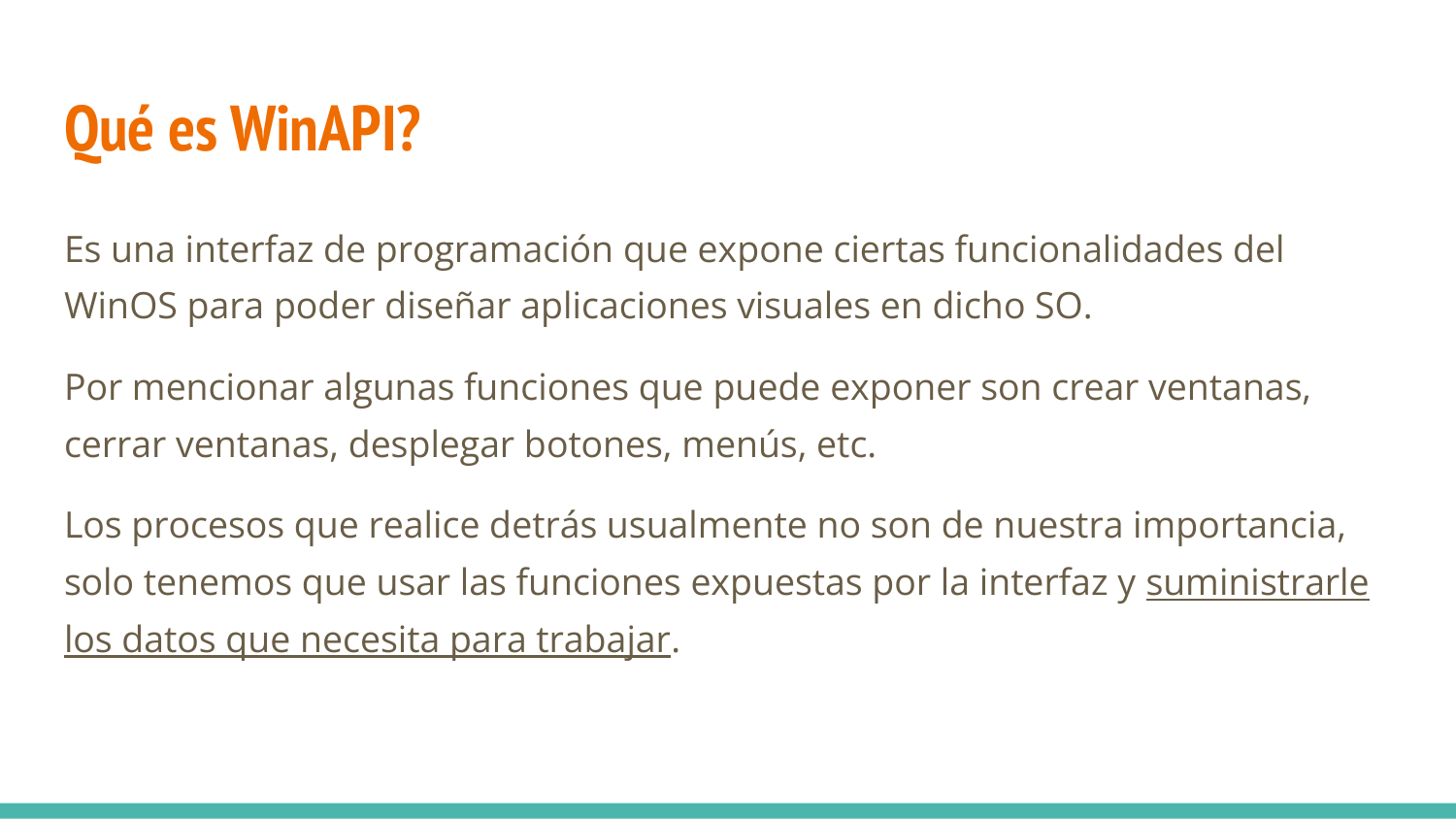

# Qué es WinAPI?
Es una interfaz de programación que expone ciertas funcionalidades del WinOS para poder diseñar aplicaciones visuales en dicho SO.
Por mencionar algunas funciones que puede exponer son crear ventanas, cerrar ventanas, desplegar botones, menús, etc.
Los procesos que realice detrás usualmente no son de nuestra importancia, solo tenemos que usar las funciones expuestas por la interfaz y suministrarle los datos que necesita para trabajar.